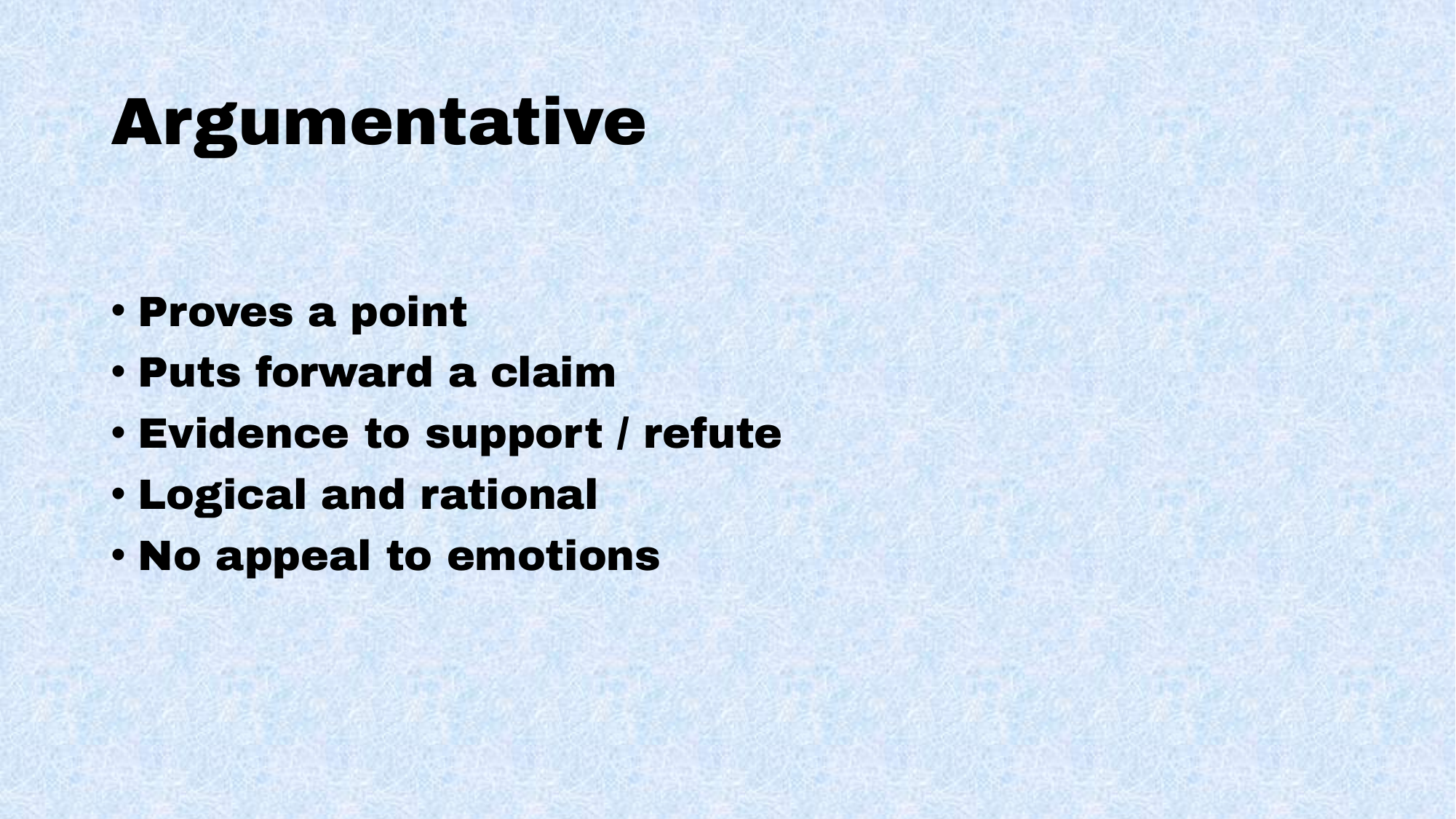

# Argumentative

Proves a point
Puts forward a claim
Evidence to support / refute
Logical and rational
No appeal to emotions